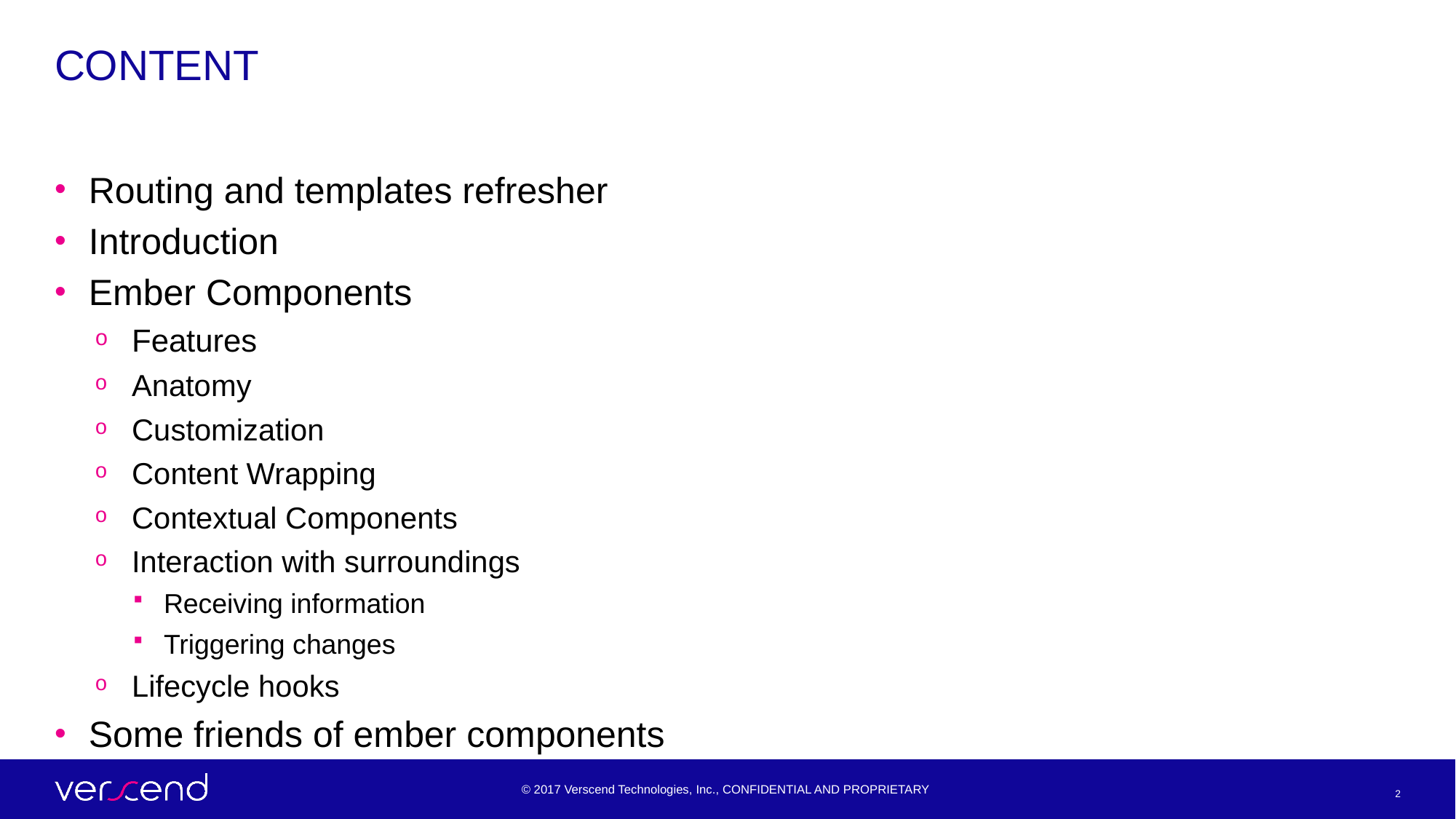

# CONTENT
Routing and templates refresher
Introduction
Ember Components
Features
Anatomy
Customization
Content Wrapping
Contextual Components
Interaction with surroundings
Receiving information
Triggering changes
Lifecycle hooks
Some friends of ember components

2